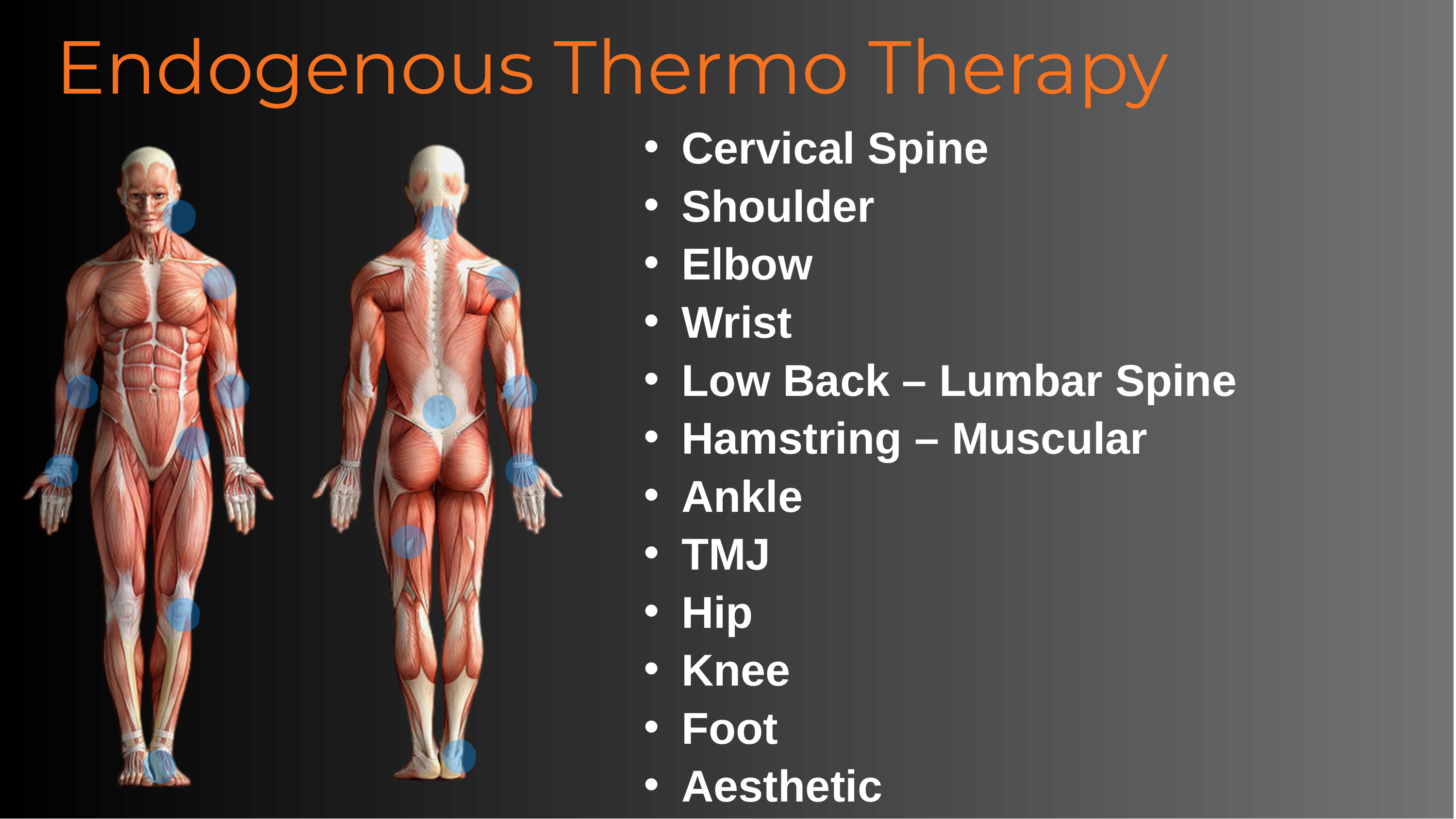

Endogenous Thermo Therapy

Cervical Spine
Shoulder
Elbow
Wrist
Low Back – Lumbar Spine
Hamstring – Muscular
Ankle
TMJ
Hip
Knee
Foot
Aesthetic